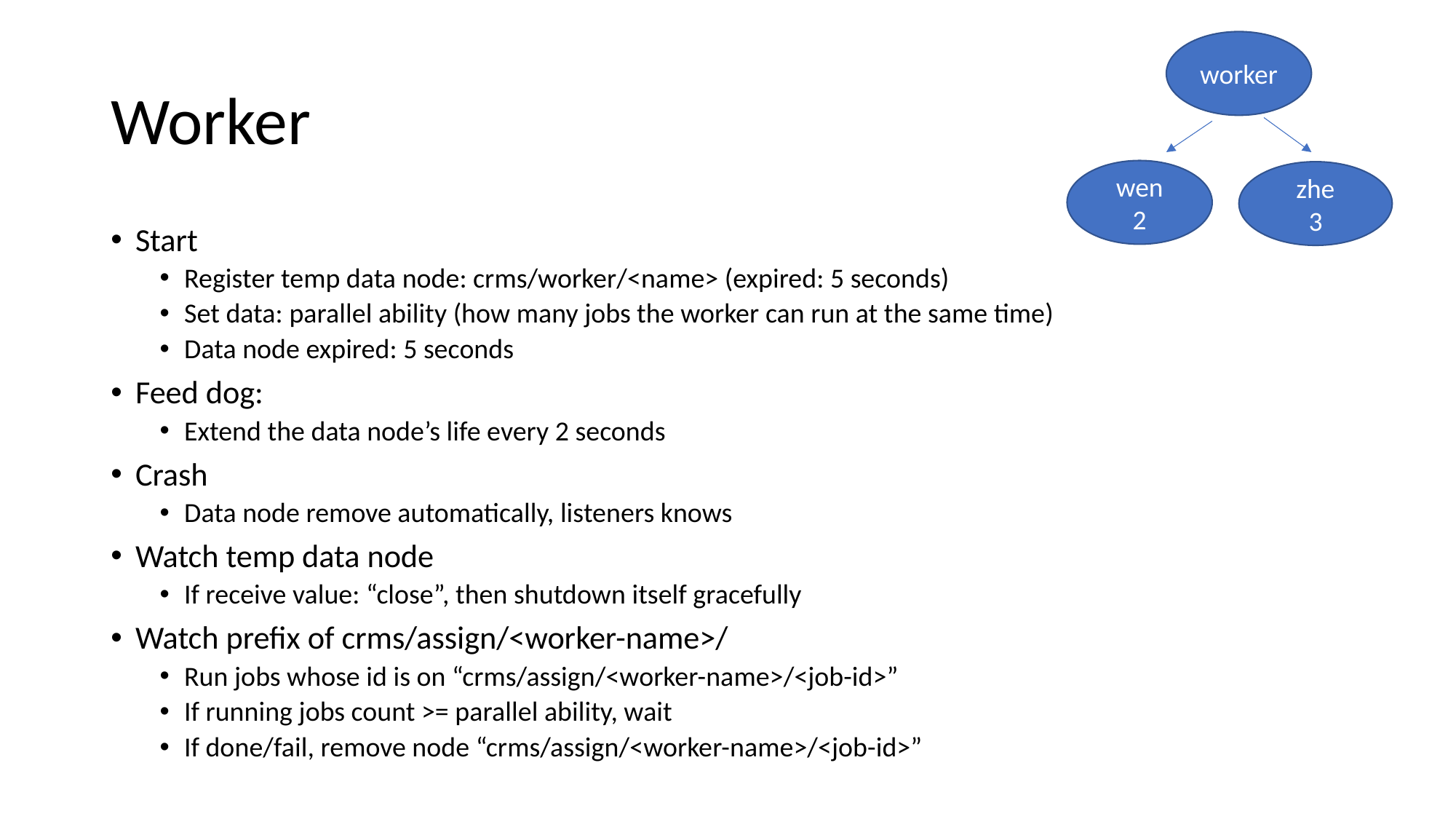

worker
# Worker
wen
2
zhe
3
Start
Register temp data node: crms/worker/<name> (expired: 5 seconds)
Set data: parallel ability (how many jobs the worker can run at the same time)
Data node expired: 5 seconds
Feed dog:
Extend the data node’s life every 2 seconds
Crash
Data node remove automatically, listeners knows
Watch temp data node
If receive value: “close”, then shutdown itself gracefully
Watch prefix of crms/assign/<worker-name>/
Run jobs whose id is on “crms/assign/<worker-name>/<job-id>”
If running jobs count >= parallel ability, wait
If done/fail, remove node “crms/assign/<worker-name>/<job-id>”